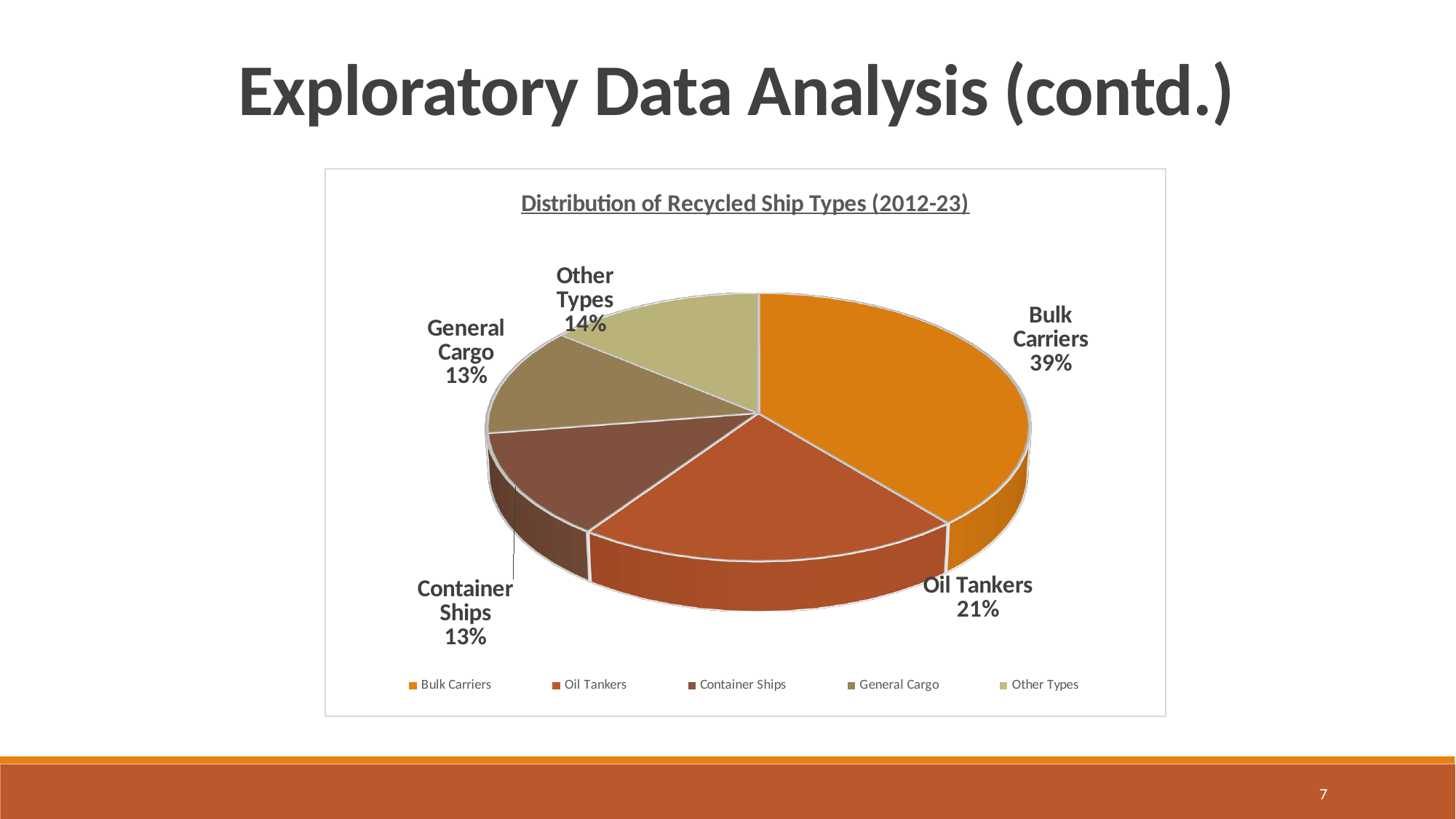

Exploratory Data Analysis (contd.)

[unsupported chart]

7